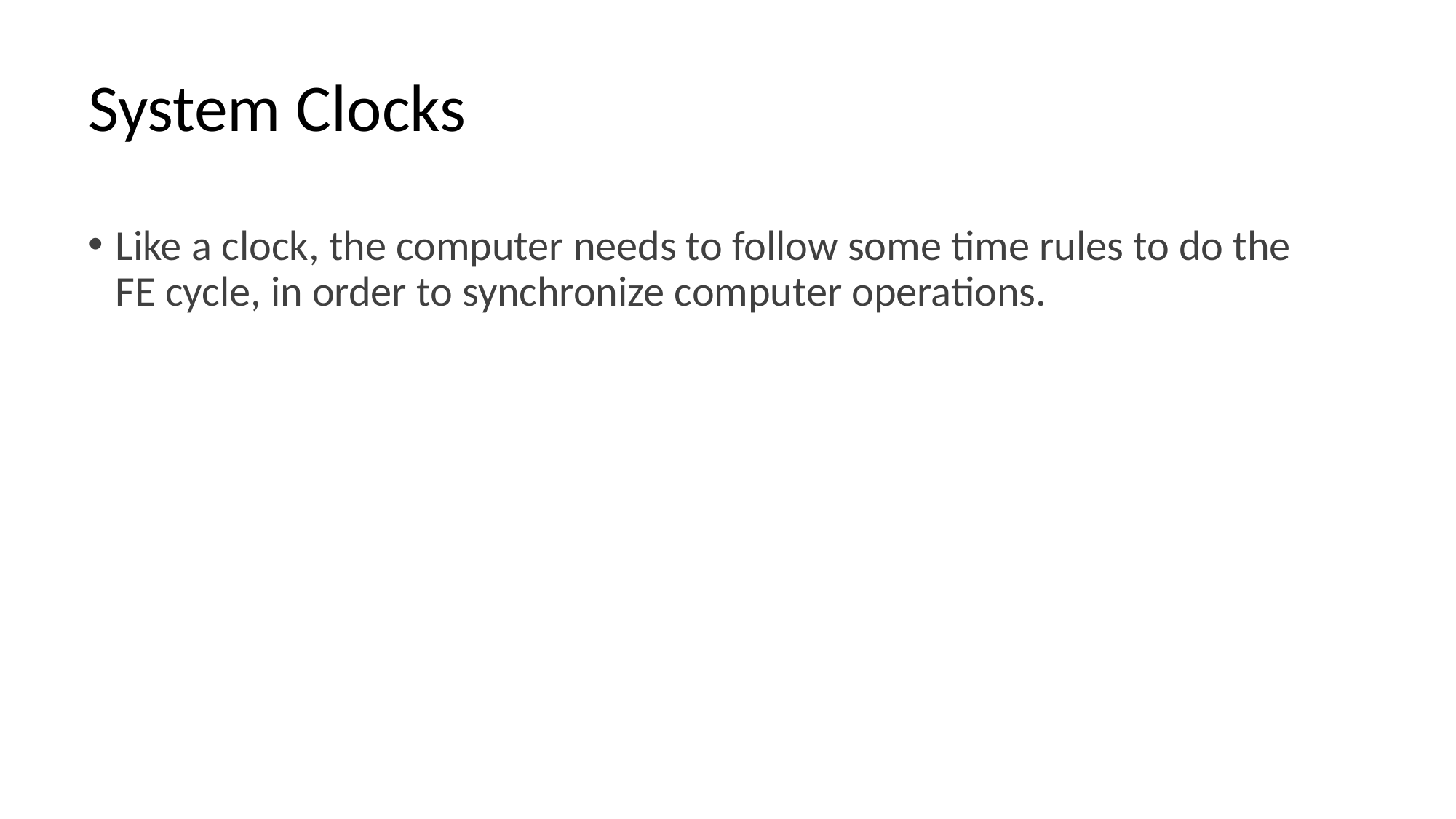

# System Clocks
Like a clock, the computer needs to follow some time rules to do the FE cycle, in order to synchronize computer operations.